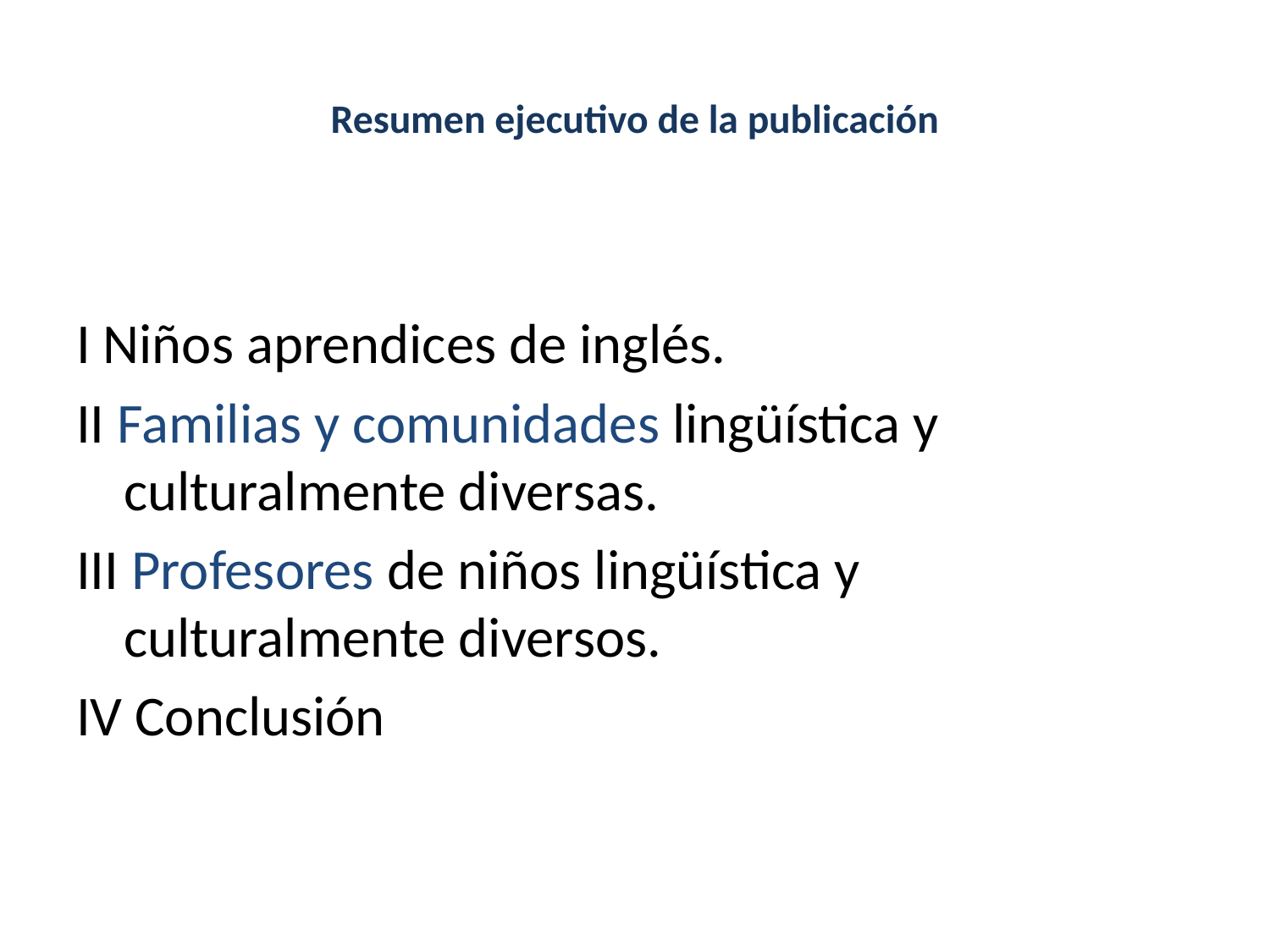

# Resumen ejecutivo de la publicación

I Niños aprendices de inglés.
II Familias y comunidades lingüística y culturalmente diversas.
III Profesores de niños lingüística y culturalmente diversos.
IV Conclusión